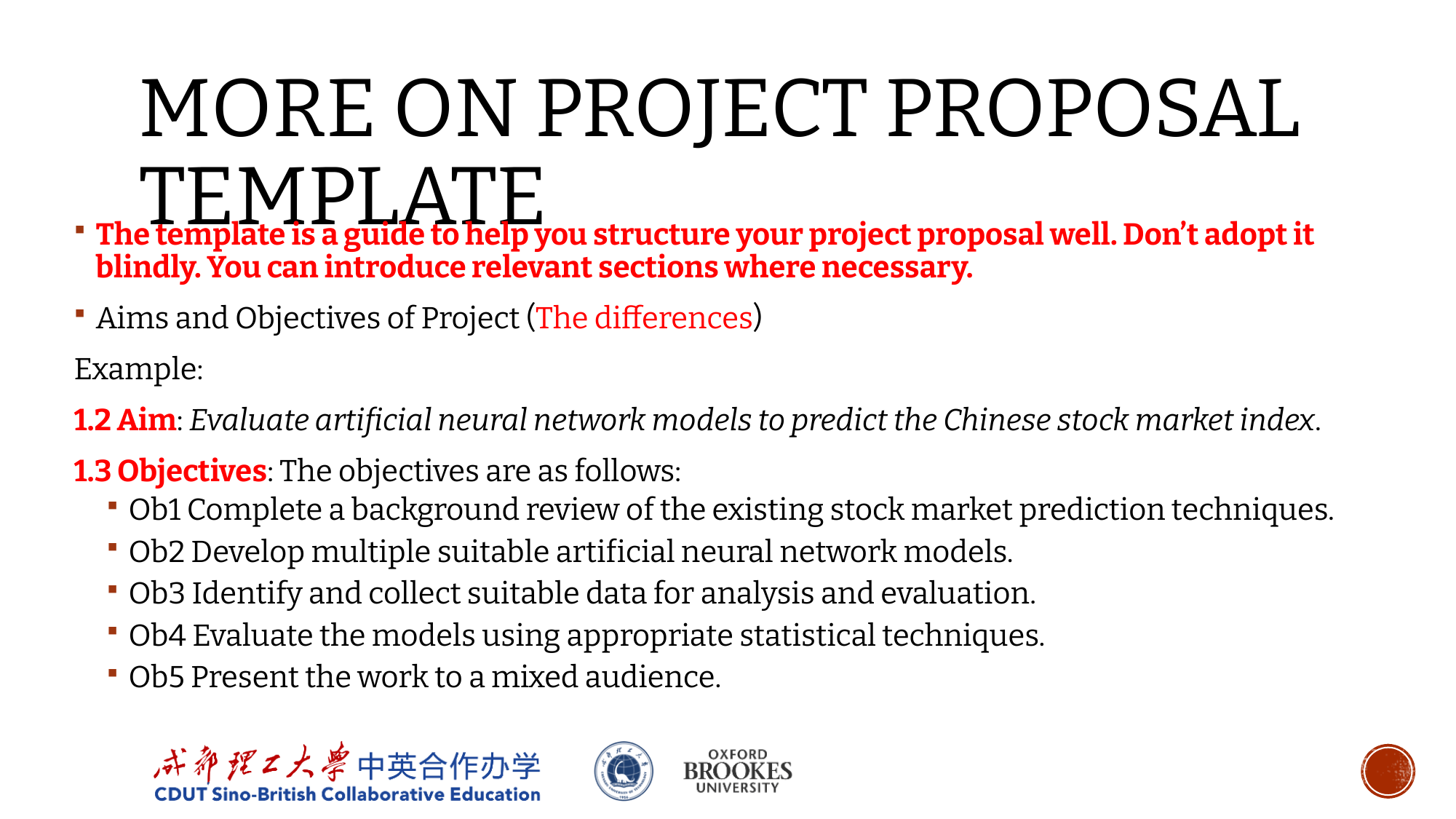

# MORE ON PROJECT PROPOSAL TEMPLATE
The template is a guide to help you structure your project proposal well. Don’t adopt it blindly. You can introduce relevant sections where necessary.
Aims and Objectives of Project (The differences)
Example:
1.2 Aim: Evaluate artificial neural network models to predict the Chinese stock market index.
1.3 Objectives: The objectives are as follows:
Ob1 Complete a background review of the existing stock market prediction techniques.
Ob2 Develop multiple suitable artificial neural network models.
Ob3 Identify and collect suitable data for analysis and evaluation.
Ob4 Evaluate the models using appropriate statistical techniques.
Ob5 Present the work to a mixed audience.

5